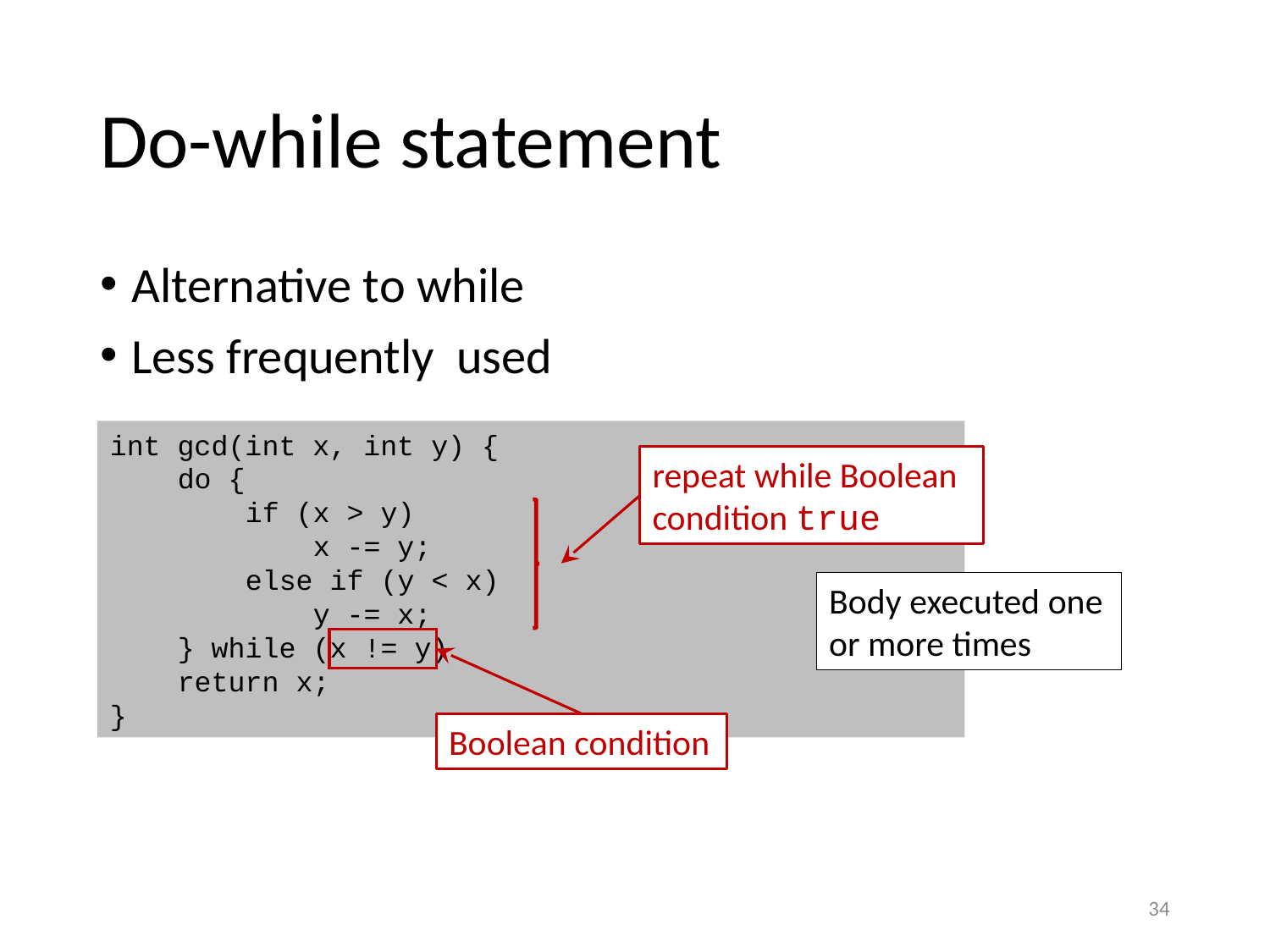

# Do-while statement
Alternative to while
Less frequently  used
int gcd(int x, int y) {
    do {
        if (x > y)
            x -= y;
        else if (y < x)
            y -= x;
    } while (x != y)
    return x;
}
repeat while Boolean condition true

Body executed one or more times

Boolean condition
34